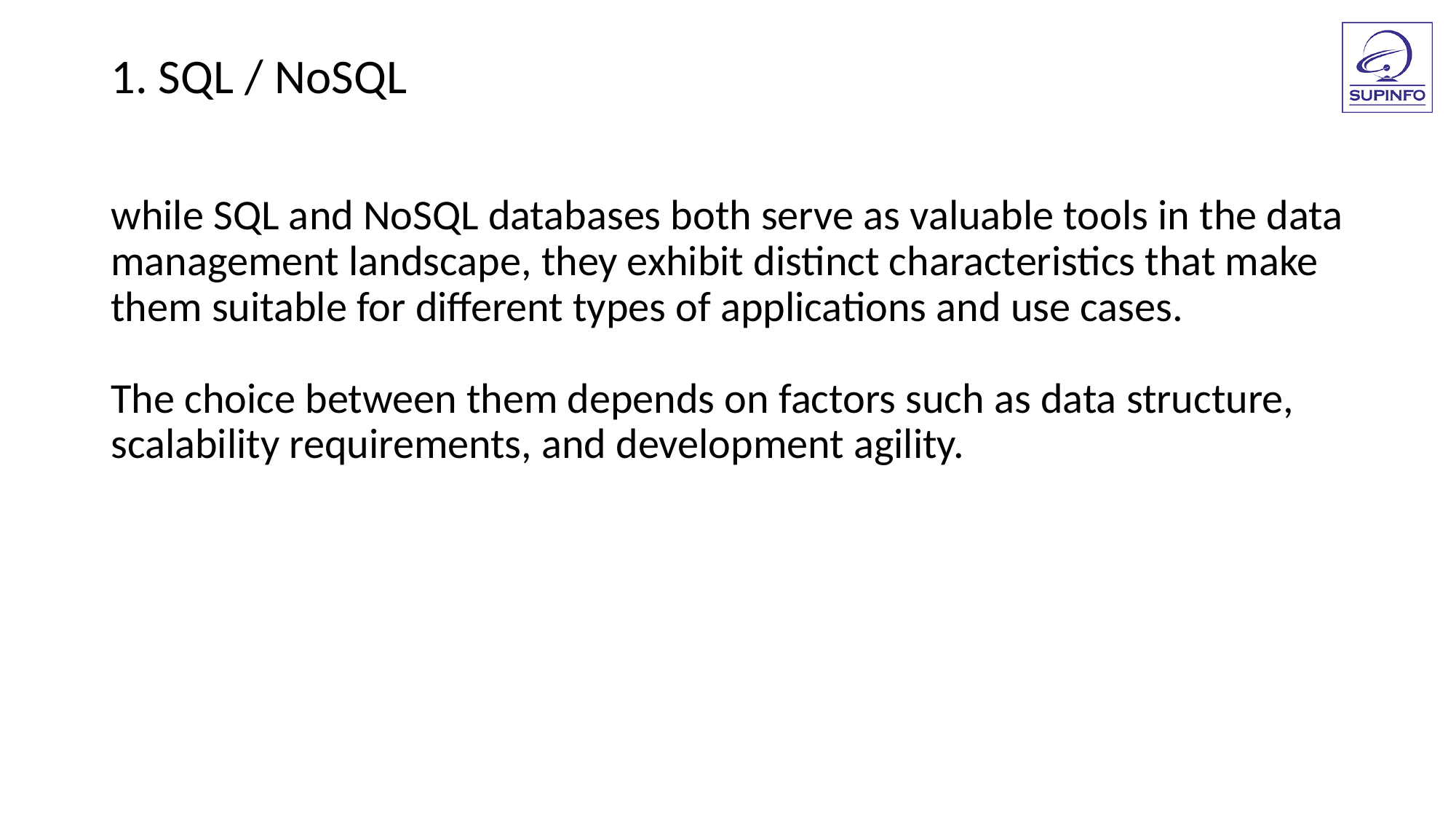

1. SQL / NoSQL
while SQL and NoSQL databases both serve as valuable tools in the data management landscape, they exhibit distinct characteristics that make them suitable for different types of applications and use cases.

The choice between them depends on factors such as data structure, scalability requirements, and development agility.